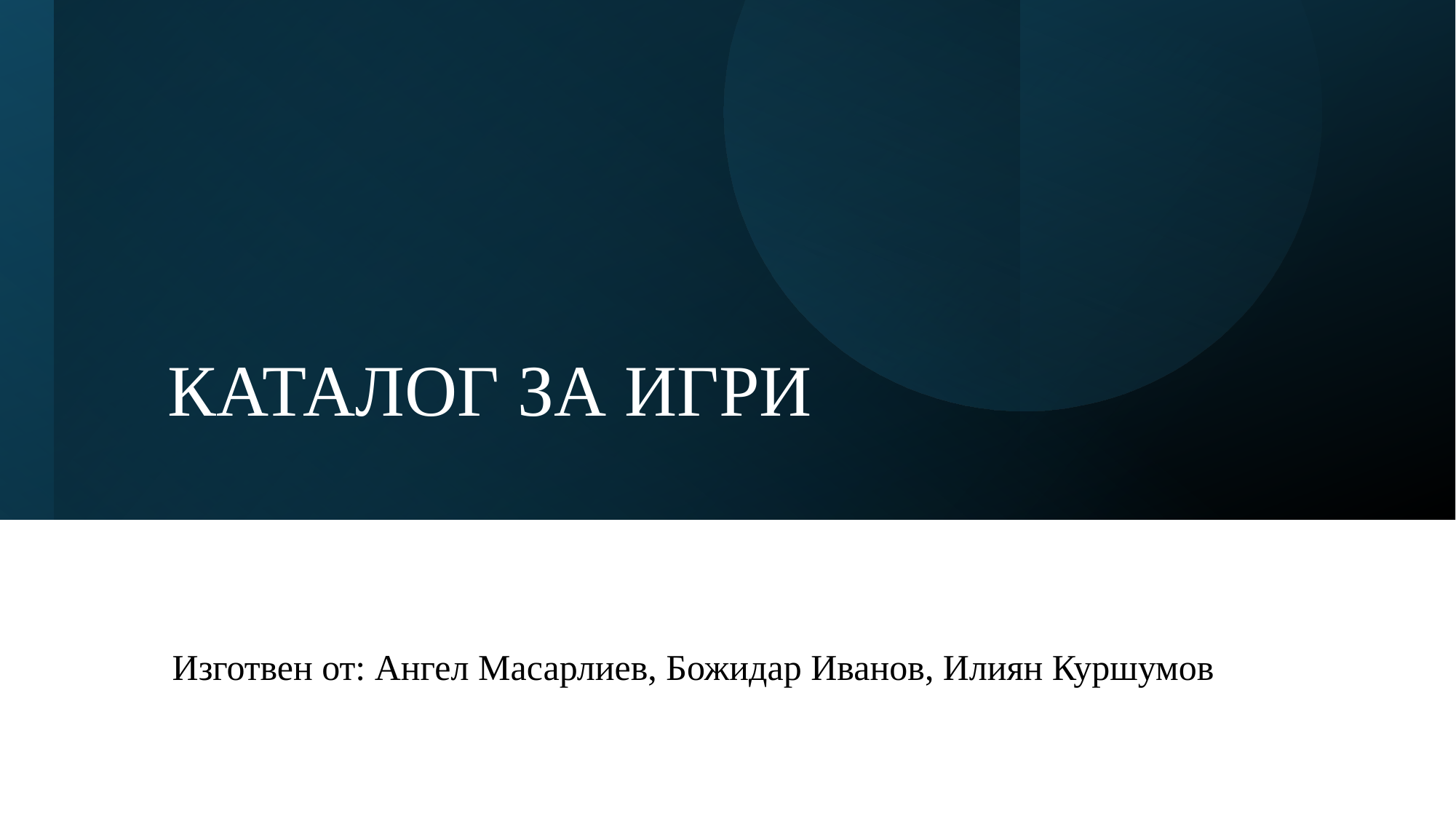

# КАТАЛОГ ЗА ИГРИ
Изготвен от: Ангел Масарлиев, Божидар Иванов, Илиян Куршумов